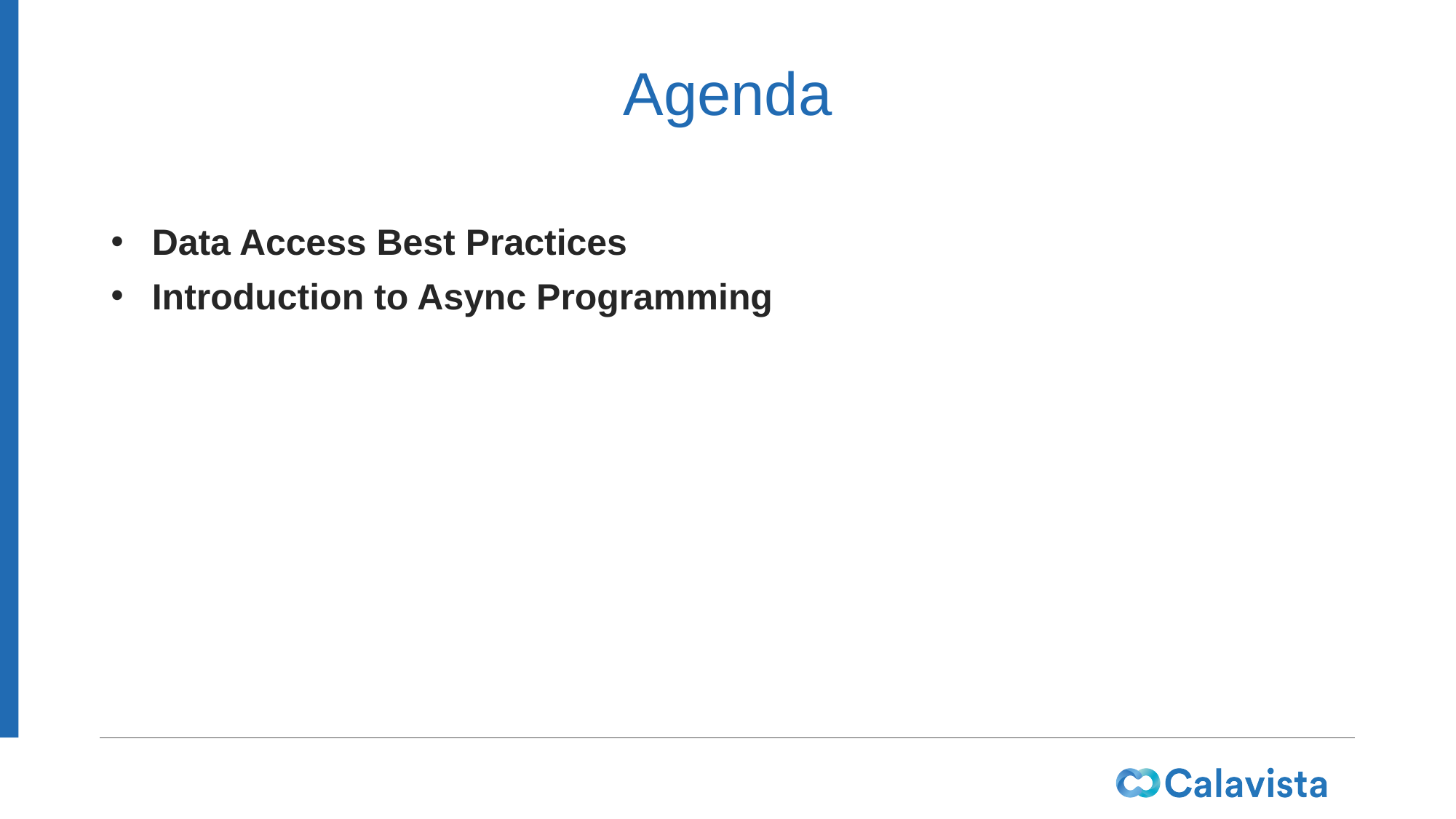

# Agenda
Data Access Best Practices
Introduction to Async Programming